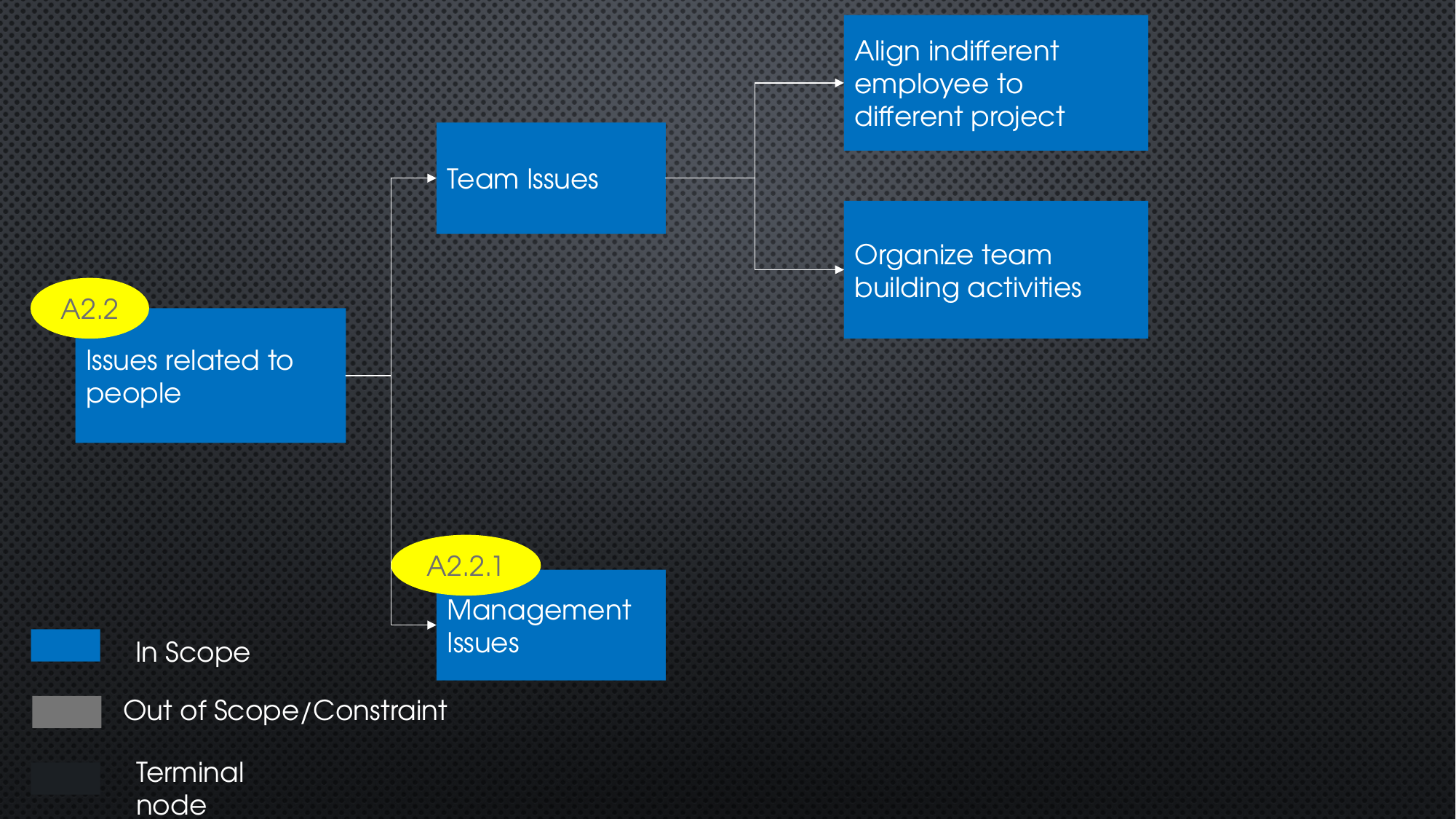

Align indifferent employee to different project
Team Issues
Organize team building activities
A2.2
Issues related to people
A2.2.1
Management Issues

In Scope
Out of Scope/Constraint

Terminal node